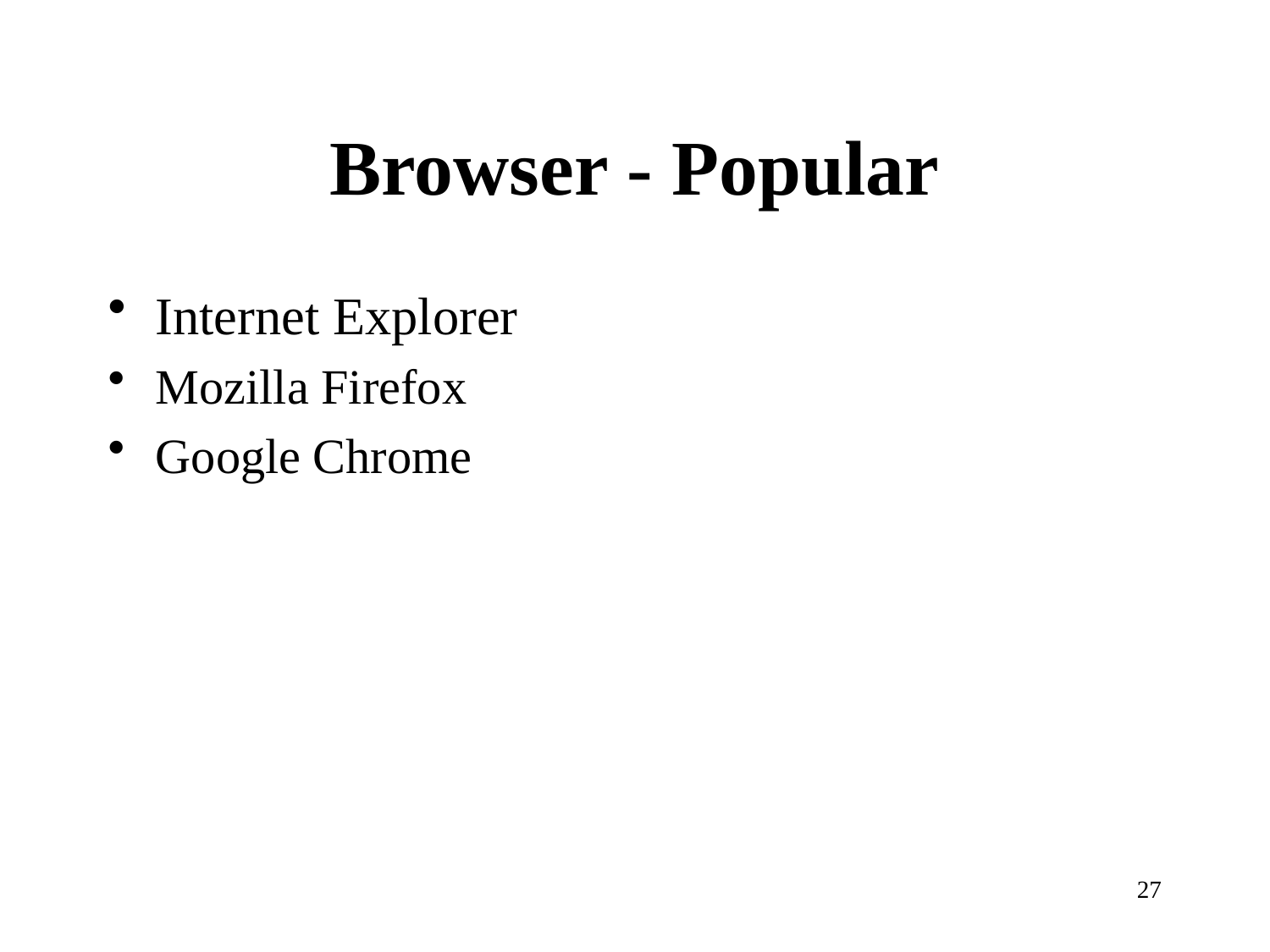

# Browser - Popular
Internet Explorer
Mozilla Firefox
Google Chrome
27